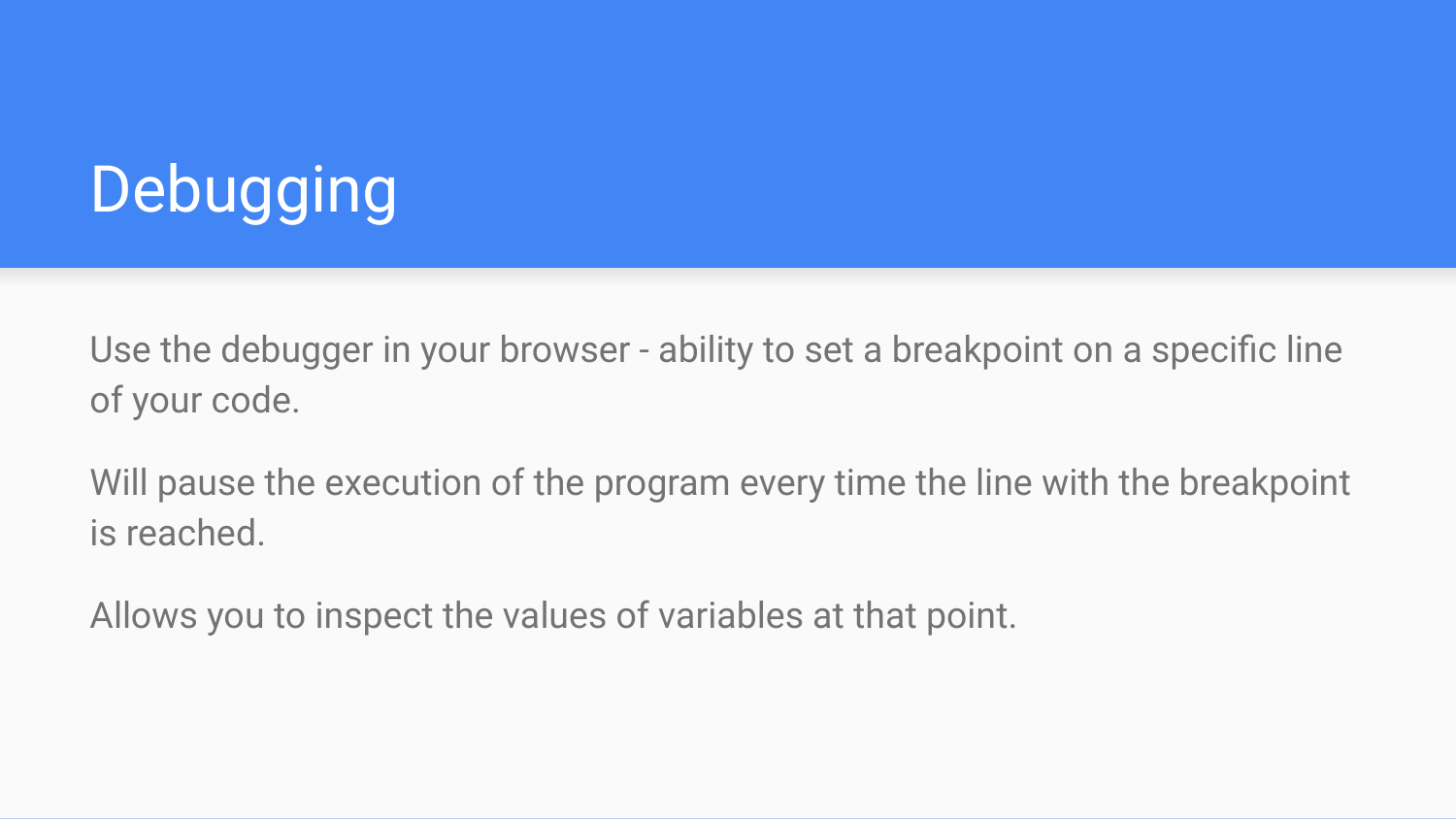

# Debugging
Use the debugger in your browser - ability to set a breakpoint on a specific line of your code.
Will pause the execution of the program every time the line with the breakpoint is reached.
Allows you to inspect the values of variables at that point.